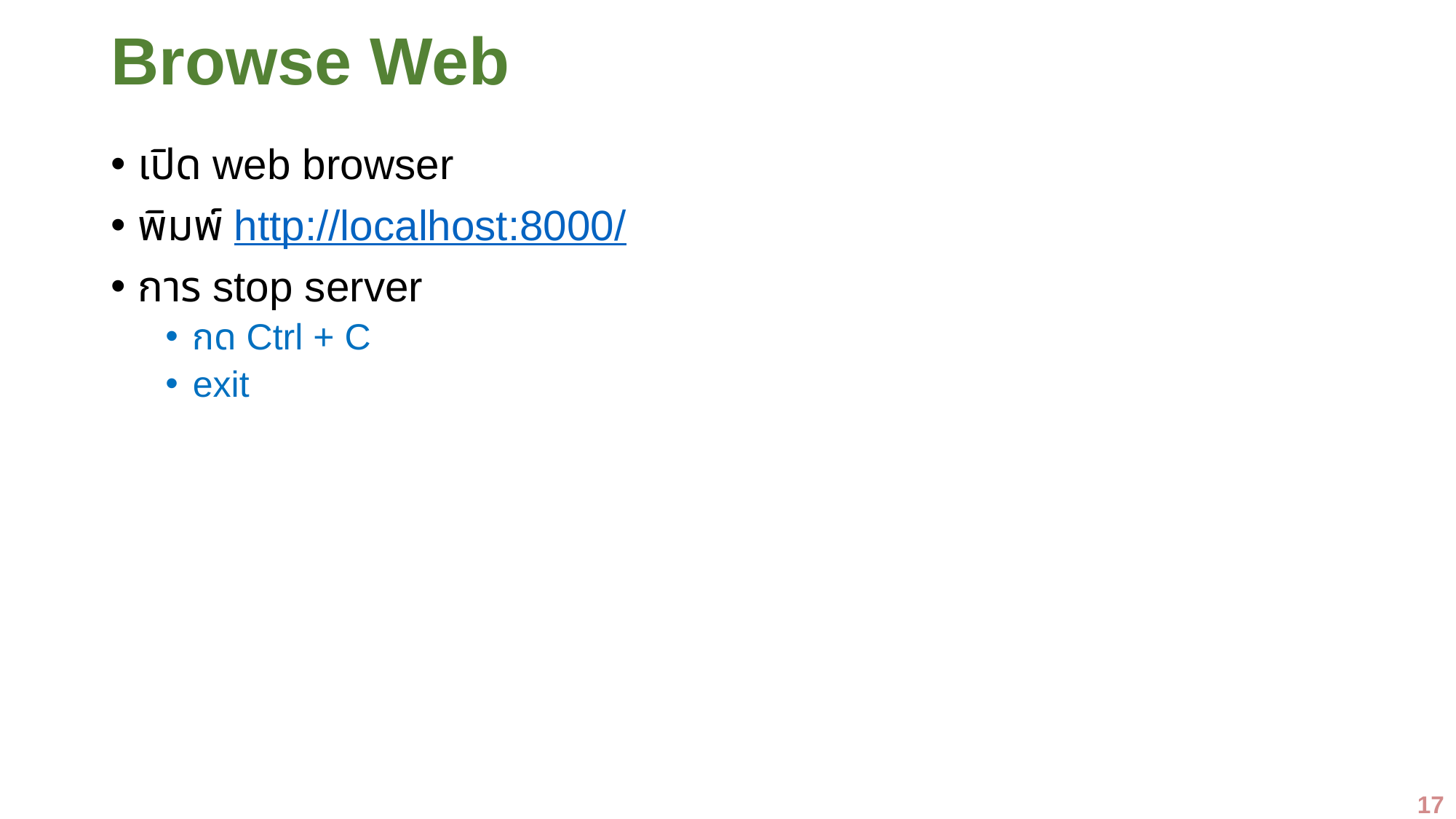

# Browse Web
เปิด web browser
พิมพ์ http://localhost:8000/
การ stop server
กด Ctrl + C
exit

17